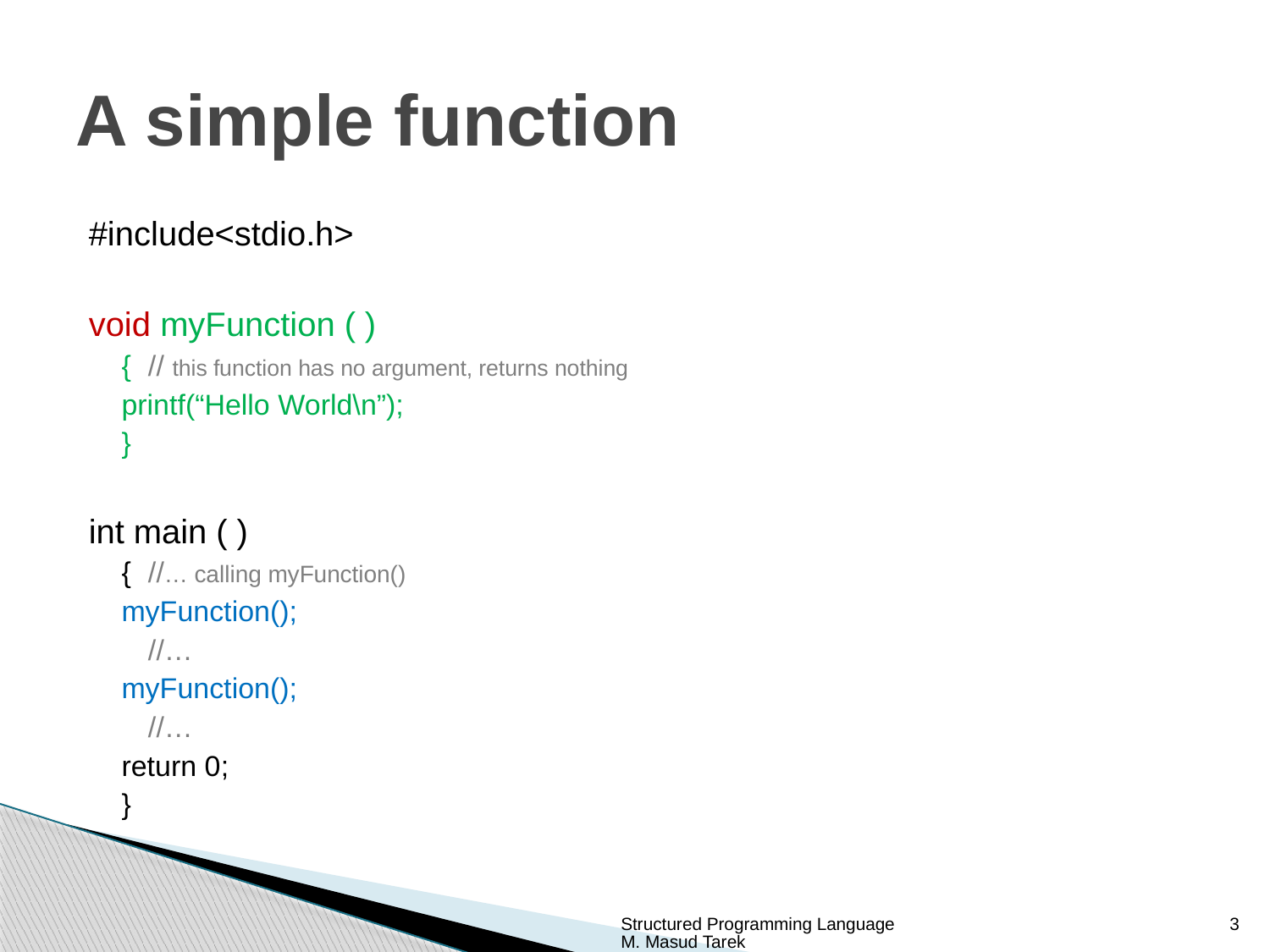

# A simple function
#include<stdio.h>

void myFunction ( )
{	// this function has no argument, returns nothing
printf(“Hello World\n”);
}

int main ( )
{			//… calling myFunction()
myFunction();
			//…
myFunction();
			//…
return 0;
}
Structured Programming Language     M. Masud Tarek
3